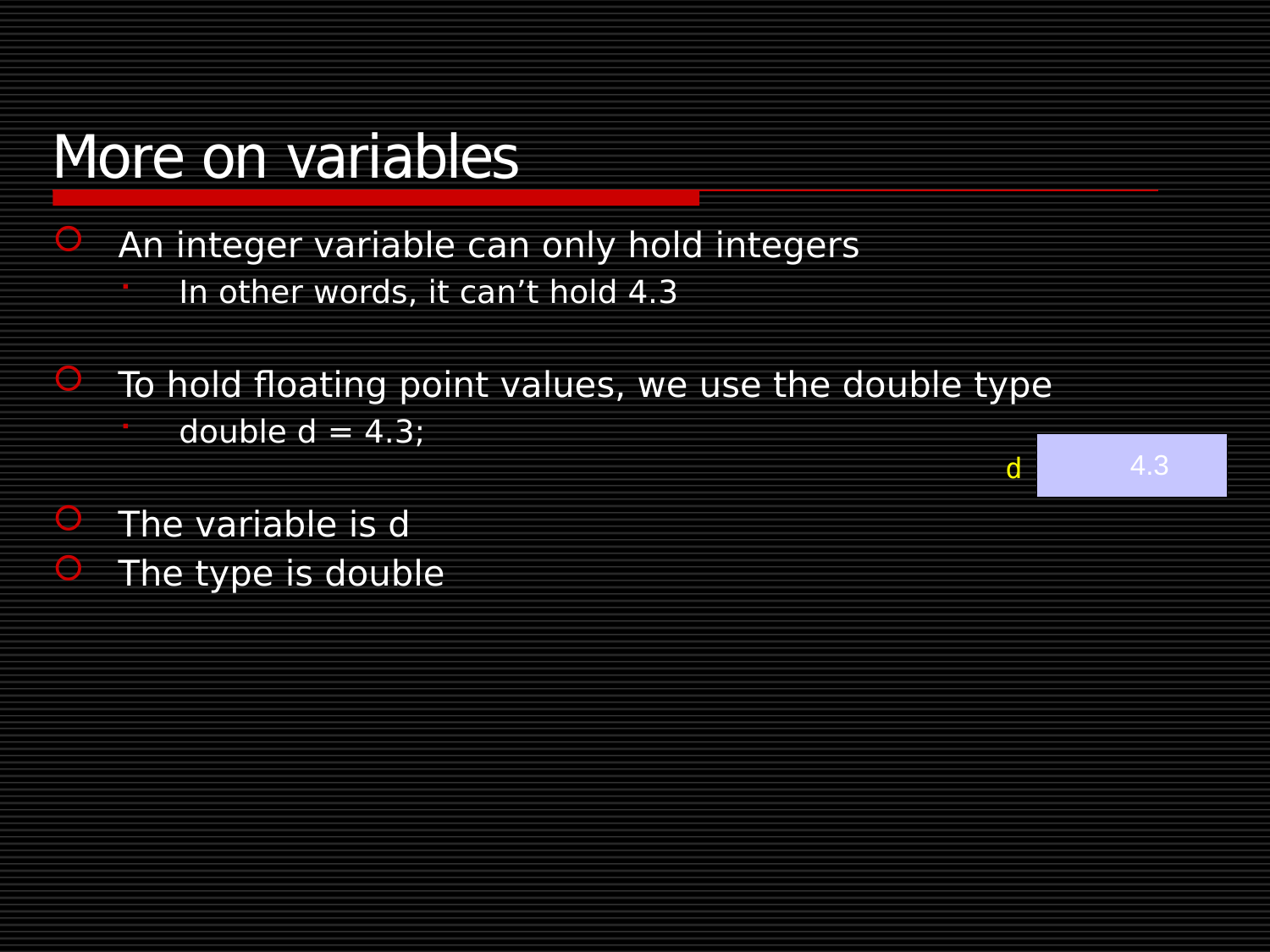

# More on variables
An integer variable can only hold integers
In other words, it can’t hold 4.3

To hold floating point values, we use the double type
double d = 4.3;

The variable is d
The type is double

4.3
d
19